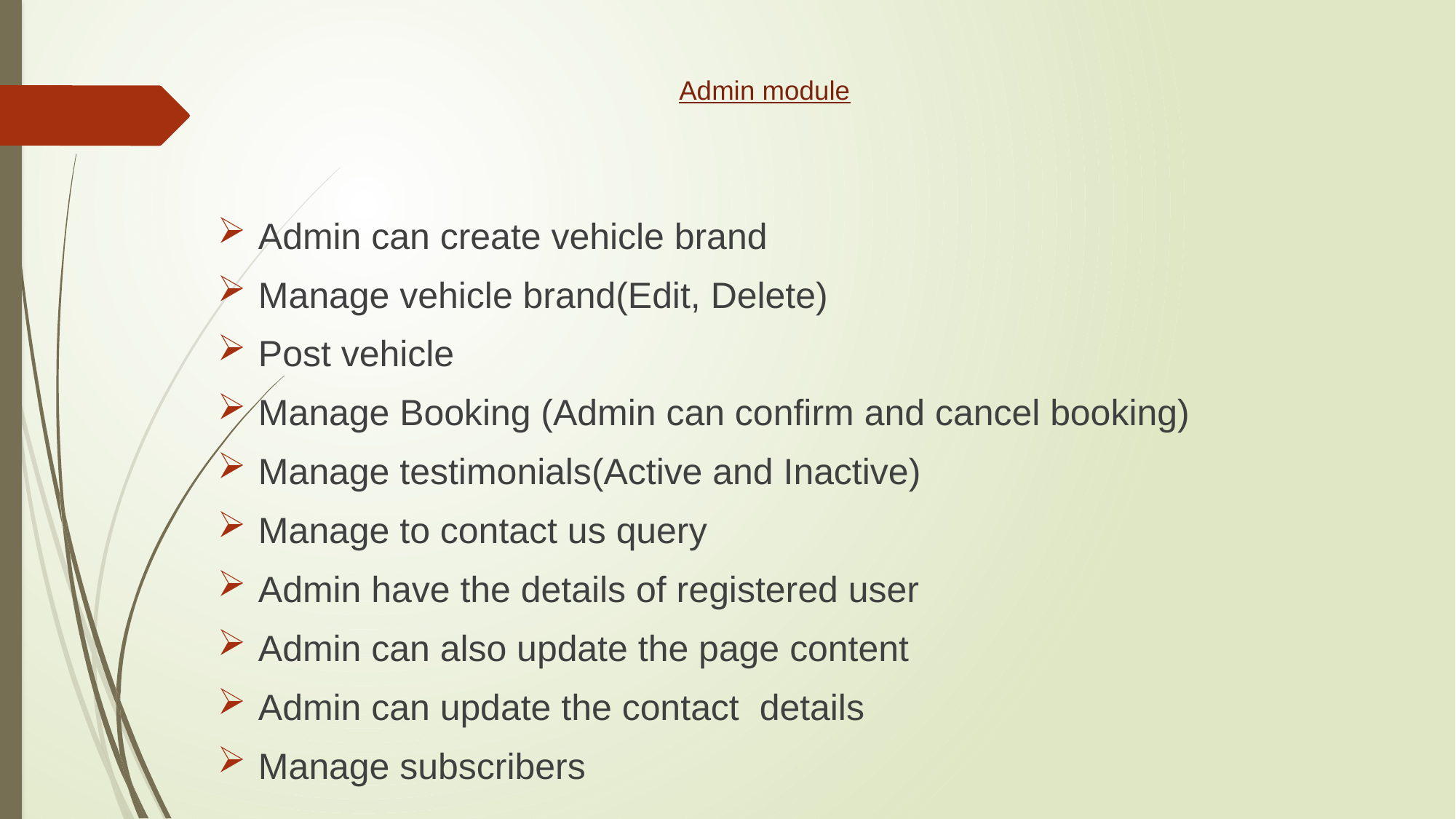

# Admin module

Admin can create vehicle brand
Manage vehicle brand(Edit, Delete)
Post vehicle
Manage Booking (Admin can confirm and cancel booking)
Manage testimonials(Active and Inactive)
Manage to contact us query
Admin have the details of registered user
Admin can also update the page content
Admin can update the contact  details
Manage subscribers